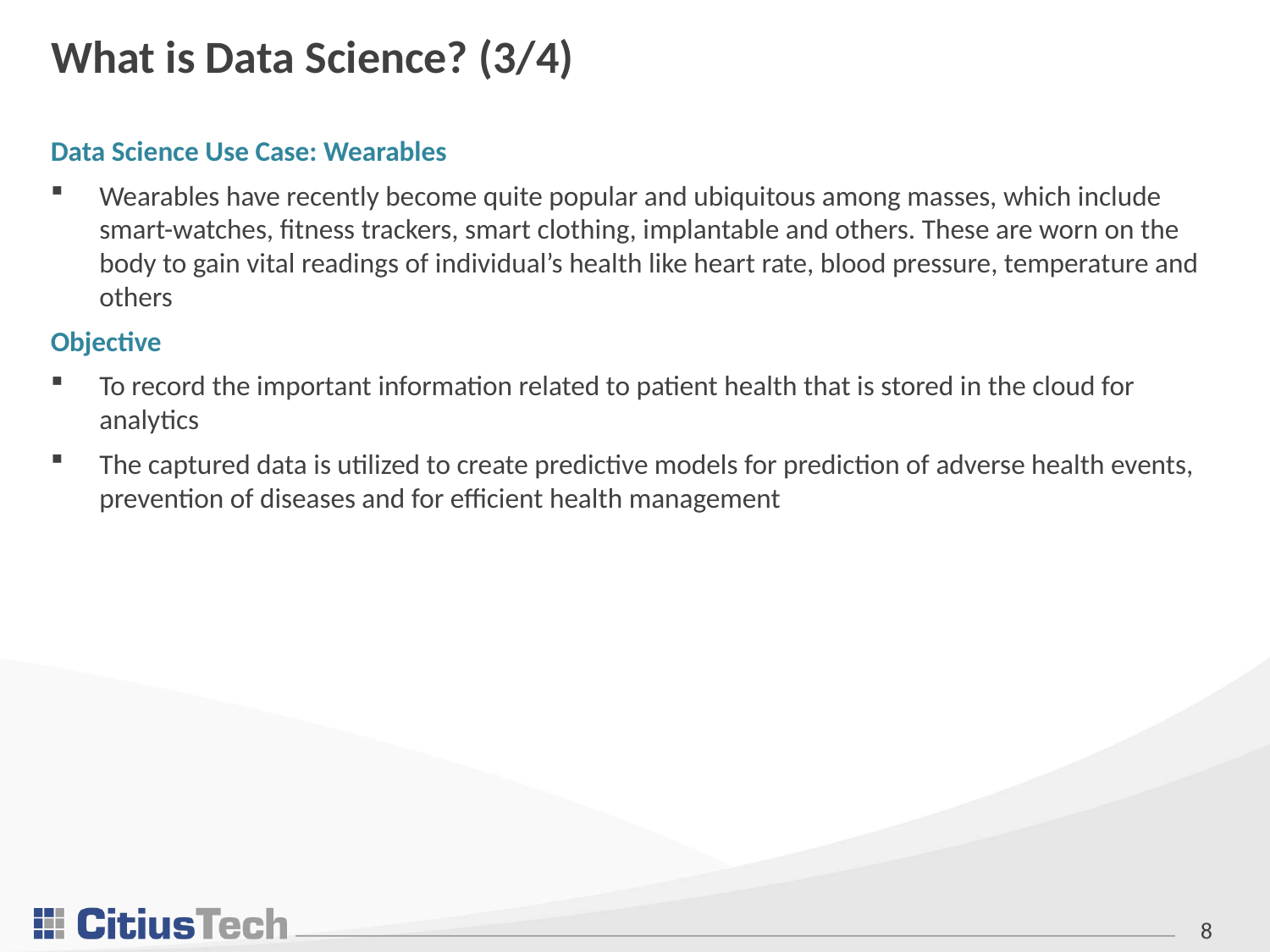

# What is Data Science? (3/4)
Data Science Use Case: Wearables
Wearables have recently become quite popular and ubiquitous among masses, which include smart-watches, fitness trackers, smart clothing, implantable and others. These are worn on the body to gain vital readings of individual’s health like heart rate, blood pressure, temperature and others
Objective
To record the important information related to patient health that is stored in the cloud for analytics
The captured data is utilized to create predictive models for prediction of adverse health events, prevention of diseases and for efficient health management